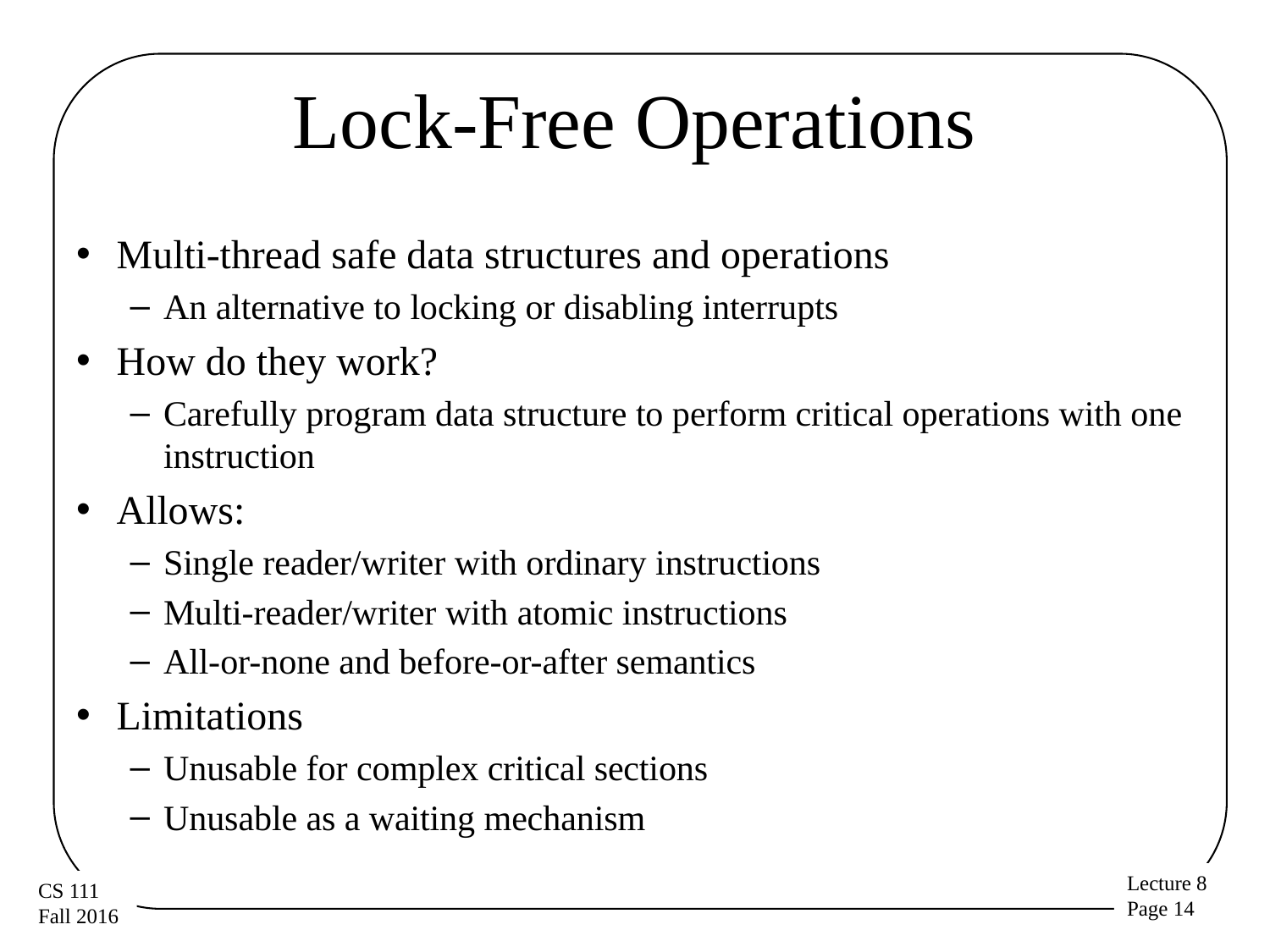

# Lock-Free Operations
Multi-thread safe data structures and operations
An alternative to locking or disabling interrupts
How do they work?
Carefully program data structure to perform critical operations with one instruction
Allows:
Single reader/writer with ordinary instructions
Multi-reader/writer with atomic instructions
All-or-none and before-or-after semantics
Limitations
Unusable for complex critical sections
Unusable as a waiting mechanism